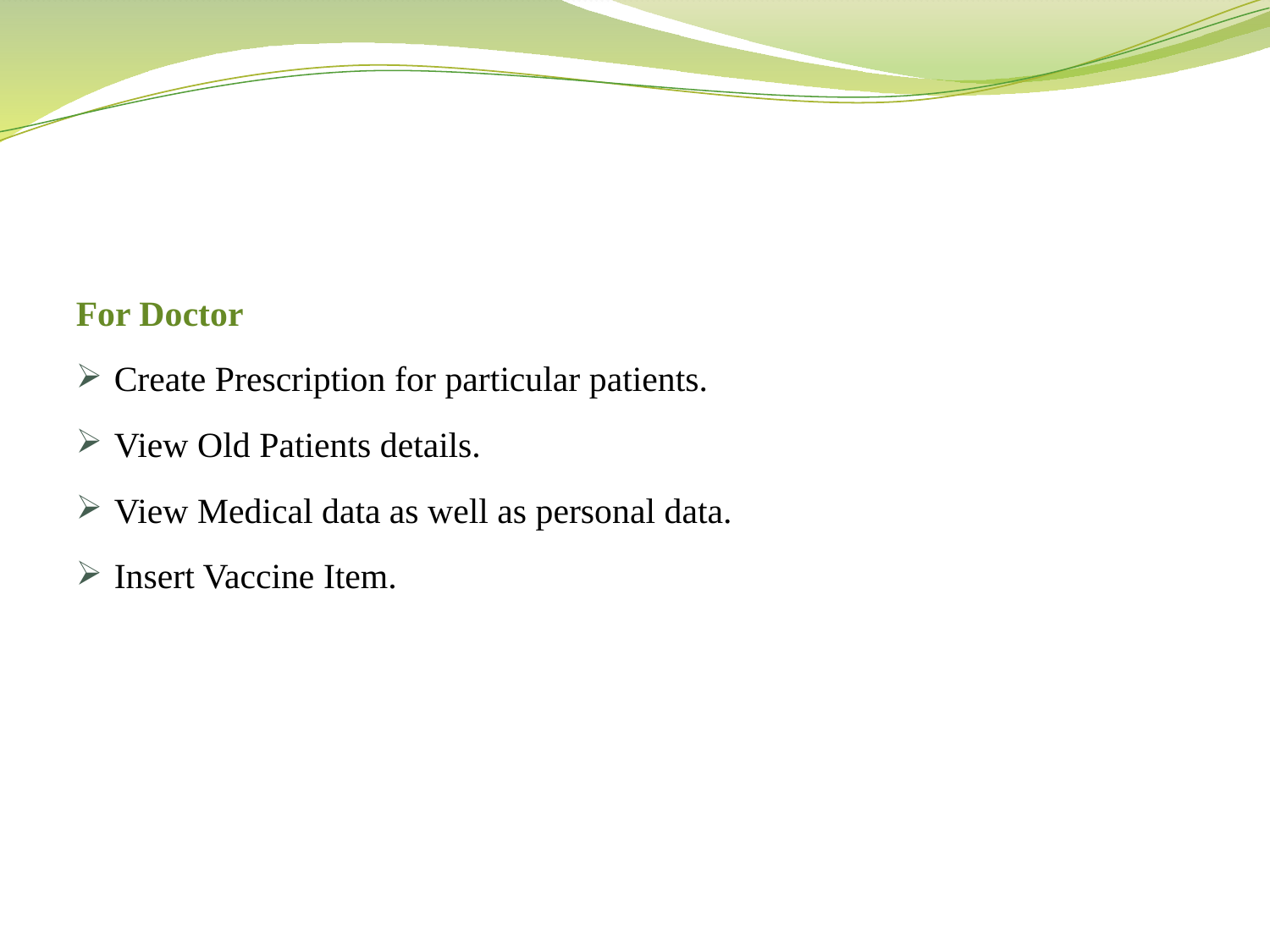

For Doctor
Create Prescription for particular patients.
View Old Patients details.
View Medical data as well as personal data.
Insert Vaccine Item.